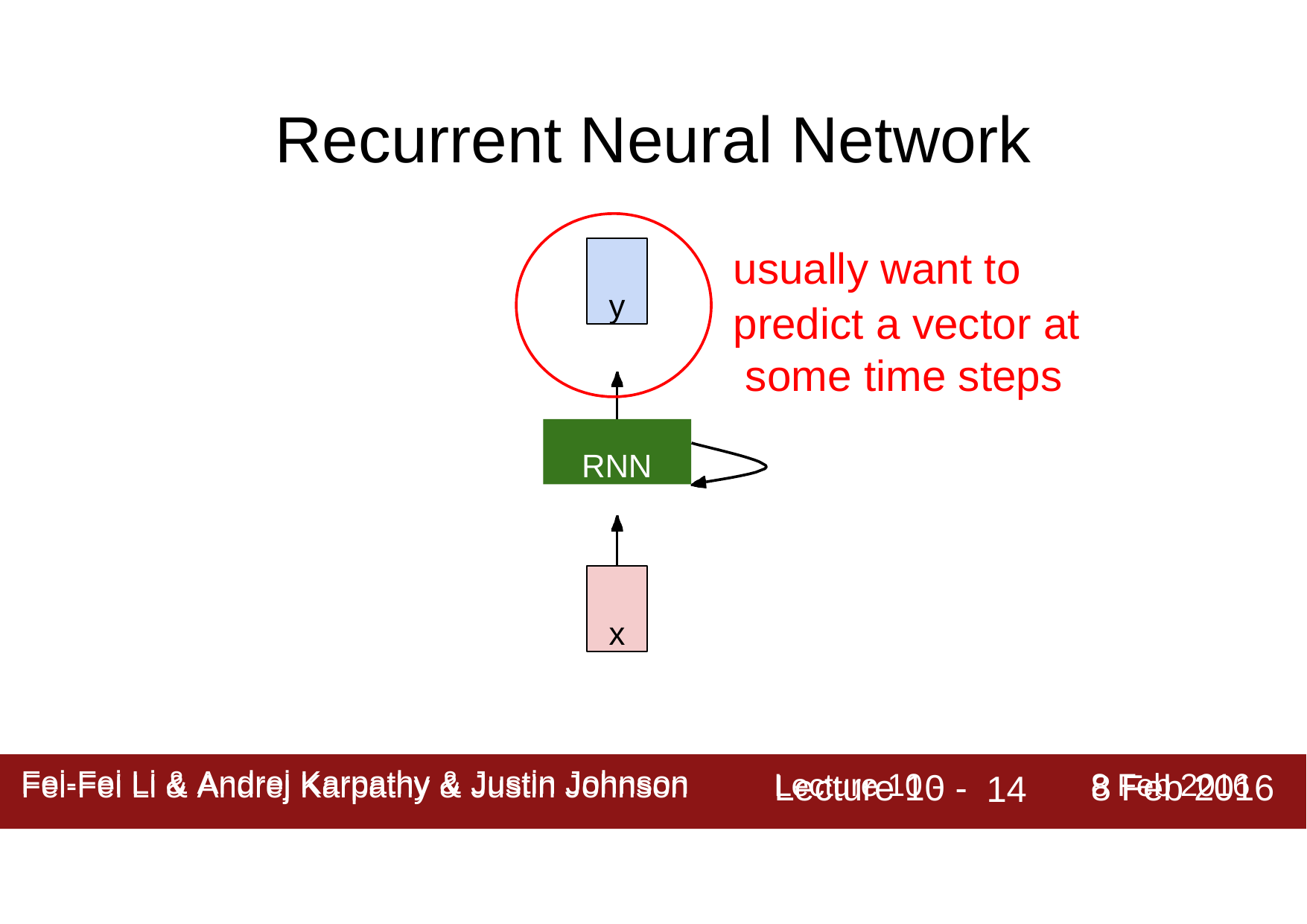

# Recurrent Neural Network

usually want to
predict a vector at  some time steps

y

RNN

x
Lecture 10 -
8 Feb 2016
Fei-Fei Li & Andrej Karpathy & Justin Johnson
14
Fei-Fei Li & Andrej Karpathy & Justin Johnson	Lecture 10 -	8 Feb 2016